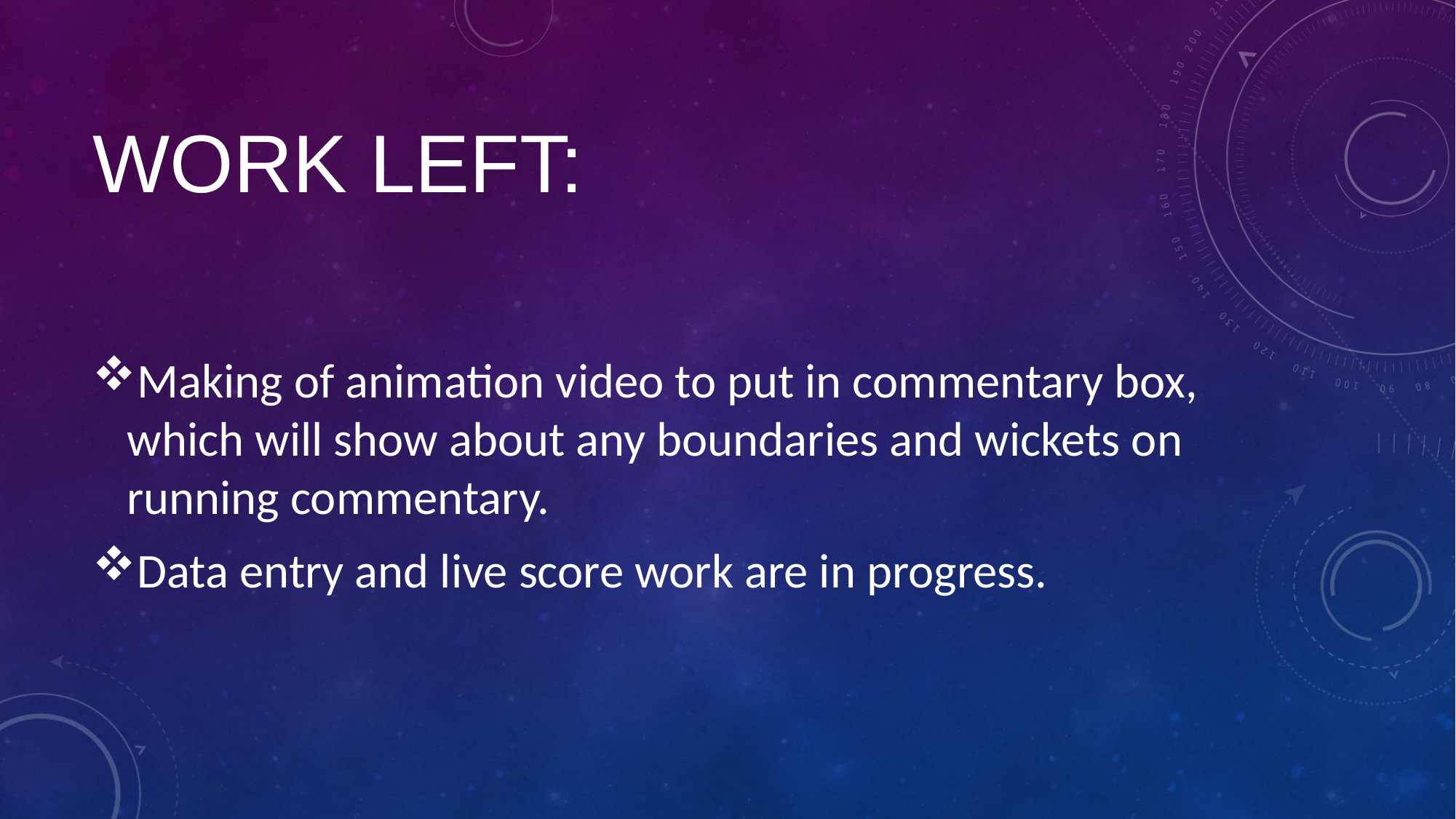

# Work left:
Making of animation video to put in commentary box, which will show about any boundaries and wickets on running commentary.
Data entry and live score work are in progress.